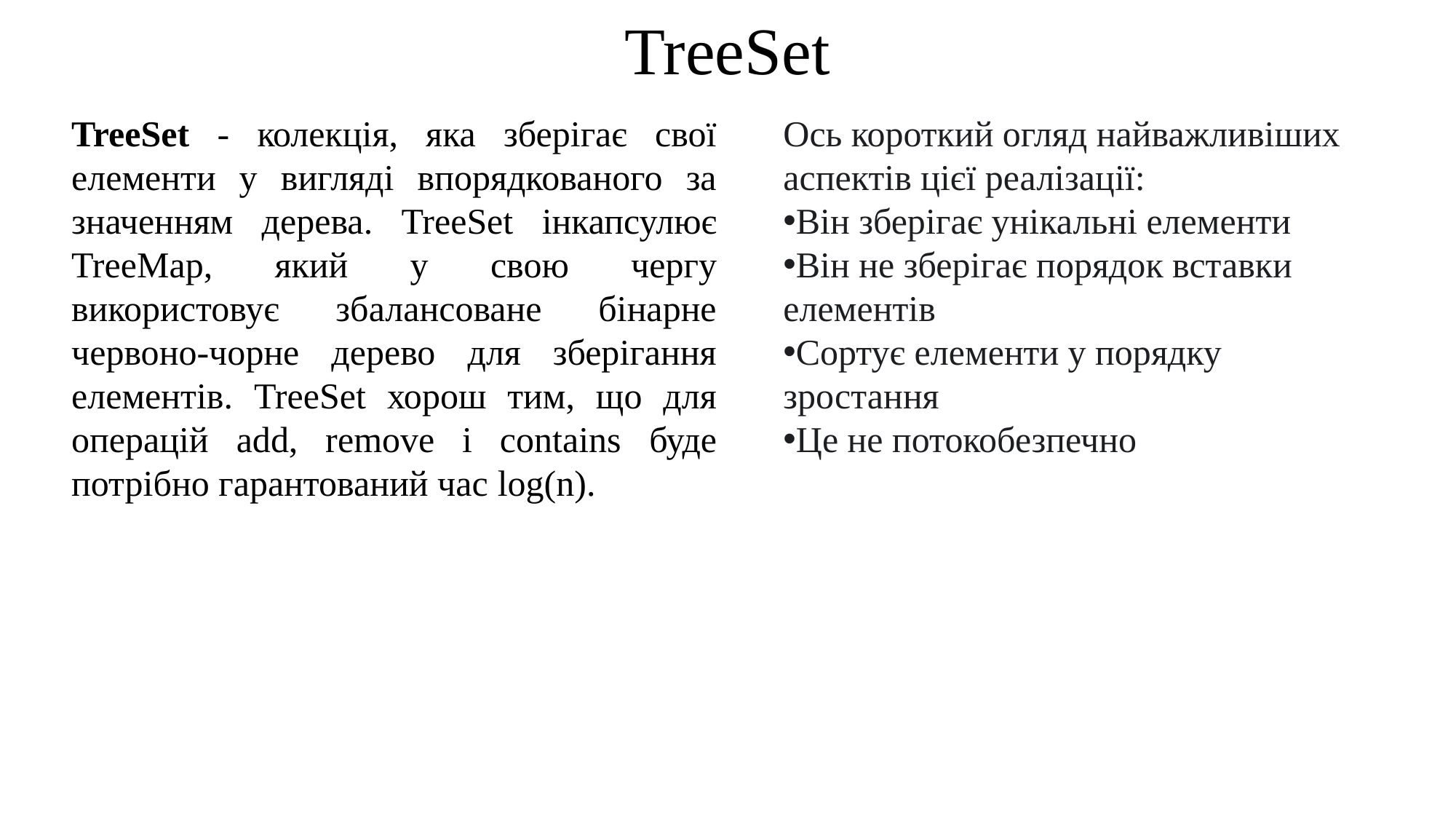

TreeSet
TreeSet - колекція, яка зберігає свої елементи у вигляді впорядкованого за значенням дерева. TreeSet інкапсулює TreeMap, який у свою чергу використовує збалансоване бінарне червоно-чорне дерево для зберігання елементів. TreeSet хорош тим, що для операцій add, remove і contains буде потрібно гарантований час log(n).
Ось короткий огляд найважливіших аспектів цієї реалізації:
Він зберігає унікальні елементи
Він не зберігає порядок вставки елементів
Сортує елементи у порядку зростання
Це не потокобезпечно